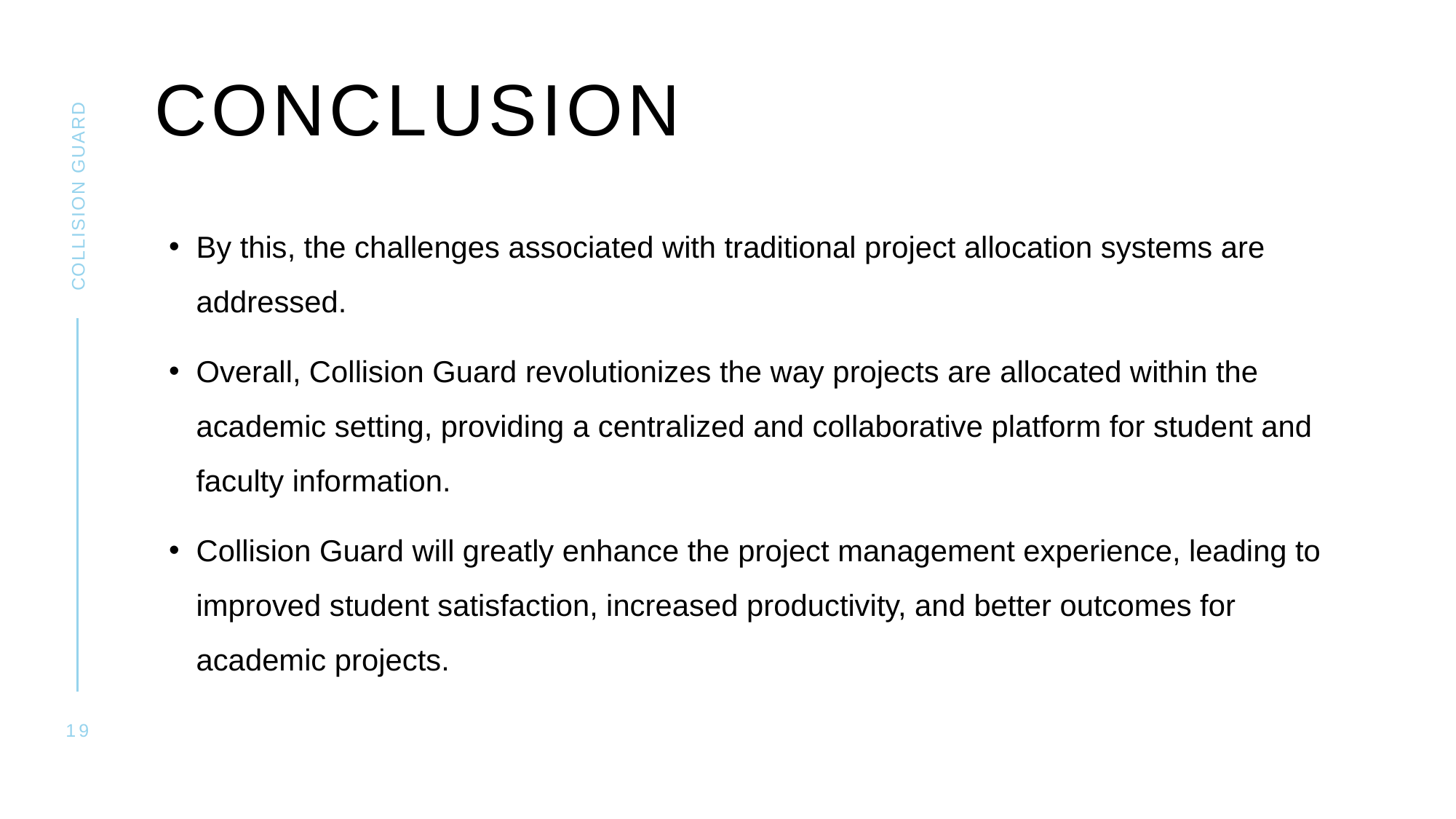

# Conclusion

By this, the challenges associated with traditional project allocation systems are addressed.
Overall, Collision Guard revolutionizes the way projects are allocated within the academic setting, providing a centralized and collaborative platform for student and faculty information.
Collision Guard will greatly enhance the project management experience, leading to improved student satisfaction, increased productivity, and better outcomes for academic projects.
Collision guard
19